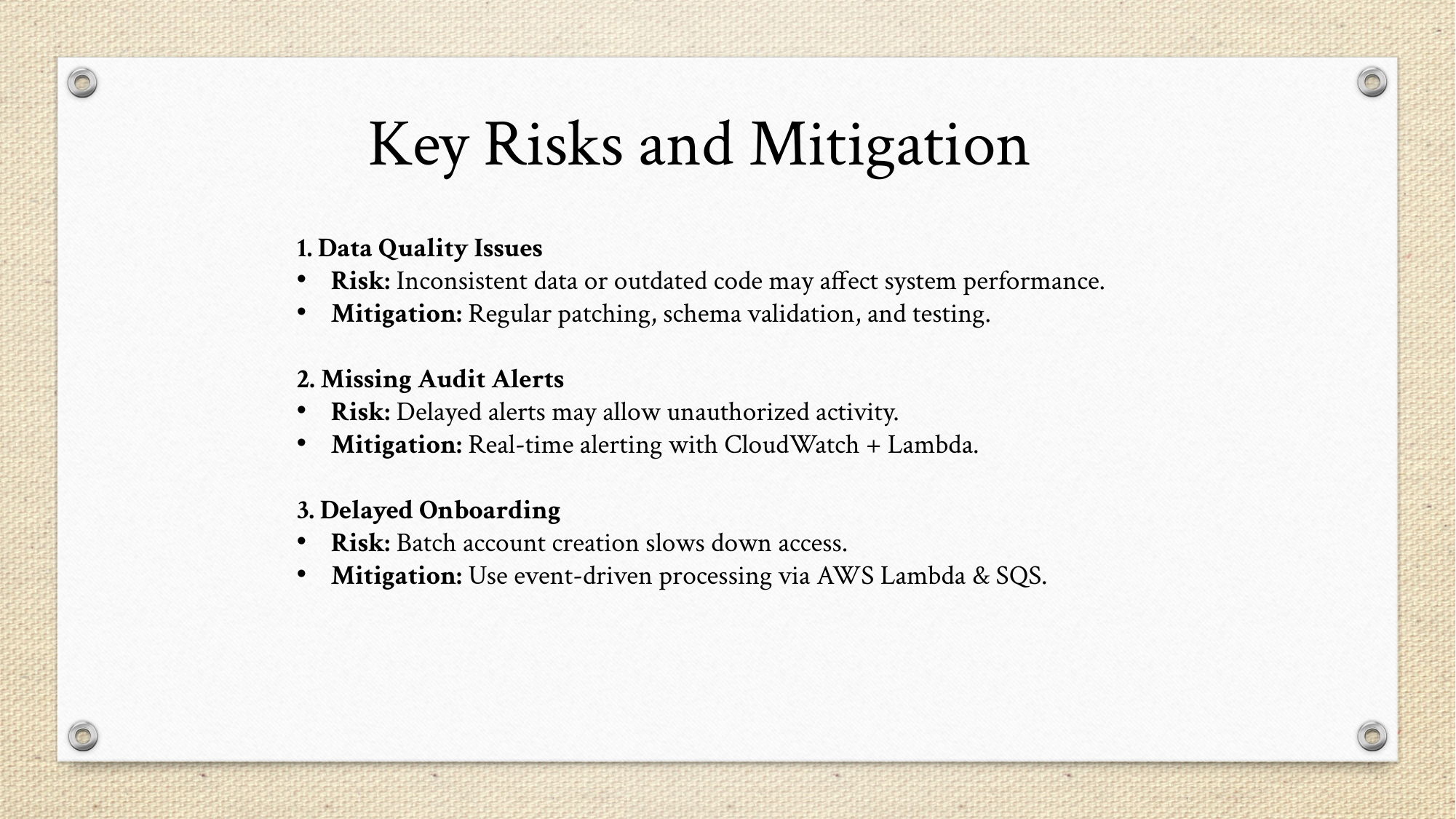

Key Risks and Mitigation
1. Data Quality Issues
Risk: Inconsistent data or outdated code may affect system performance.
Mitigation: Regular patching, schema validation, and testing.

2. Missing Audit Alerts
Risk: Delayed alerts may allow unauthorized activity.
Mitigation: Real-time alerting with CloudWatch + Lambda.

3. Delayed Onboarding
Risk: Batch account creation slows down access.
Mitigation: Use event-driven processing via AWS Lambda & SQS.